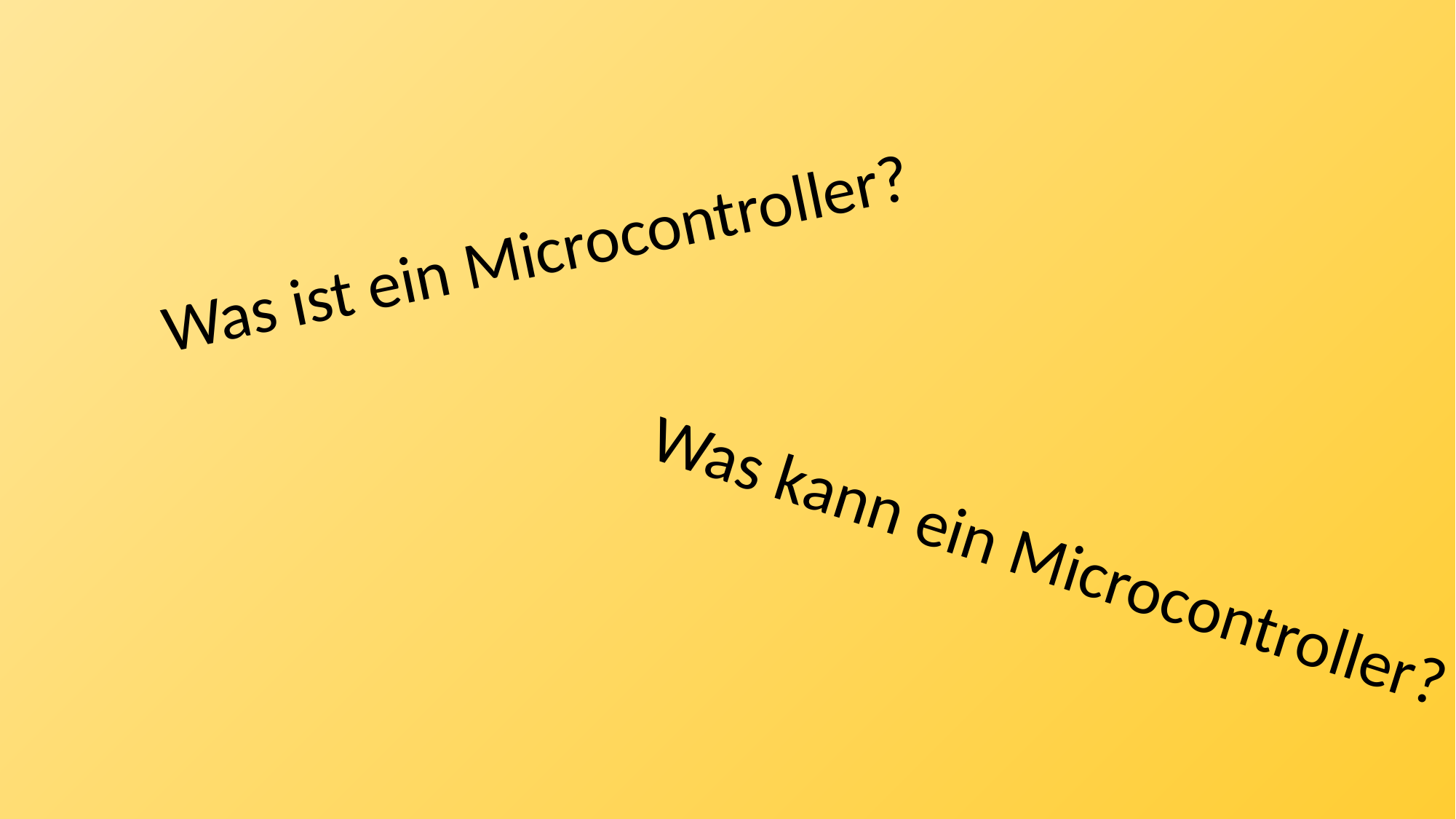

# Was ist ein Microcontroller?
Was kann ein Microcontroller?